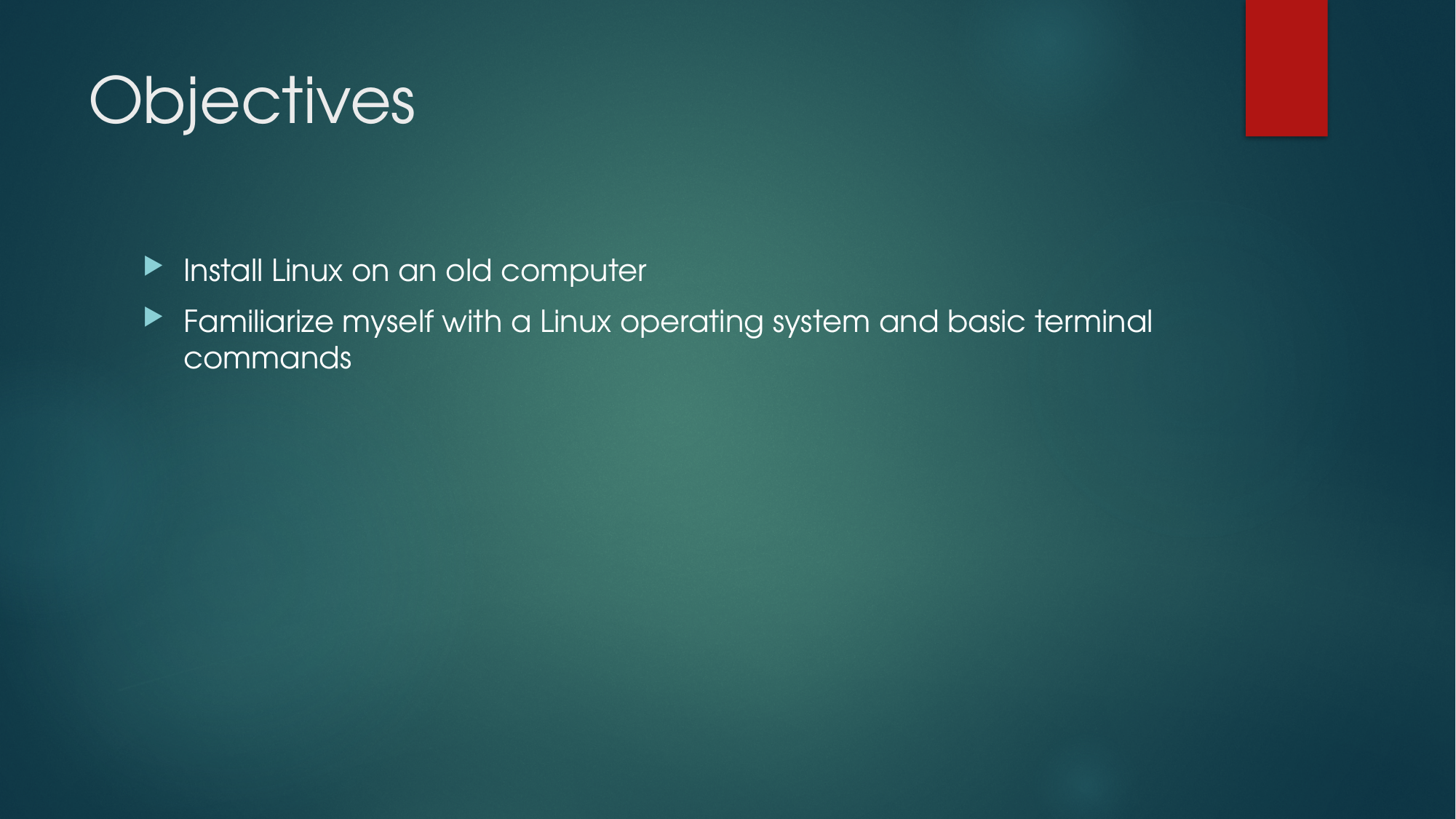

# Objectives
Install Linux on an old computer
Familiarize myself with a Linux operating system and basic terminal commands